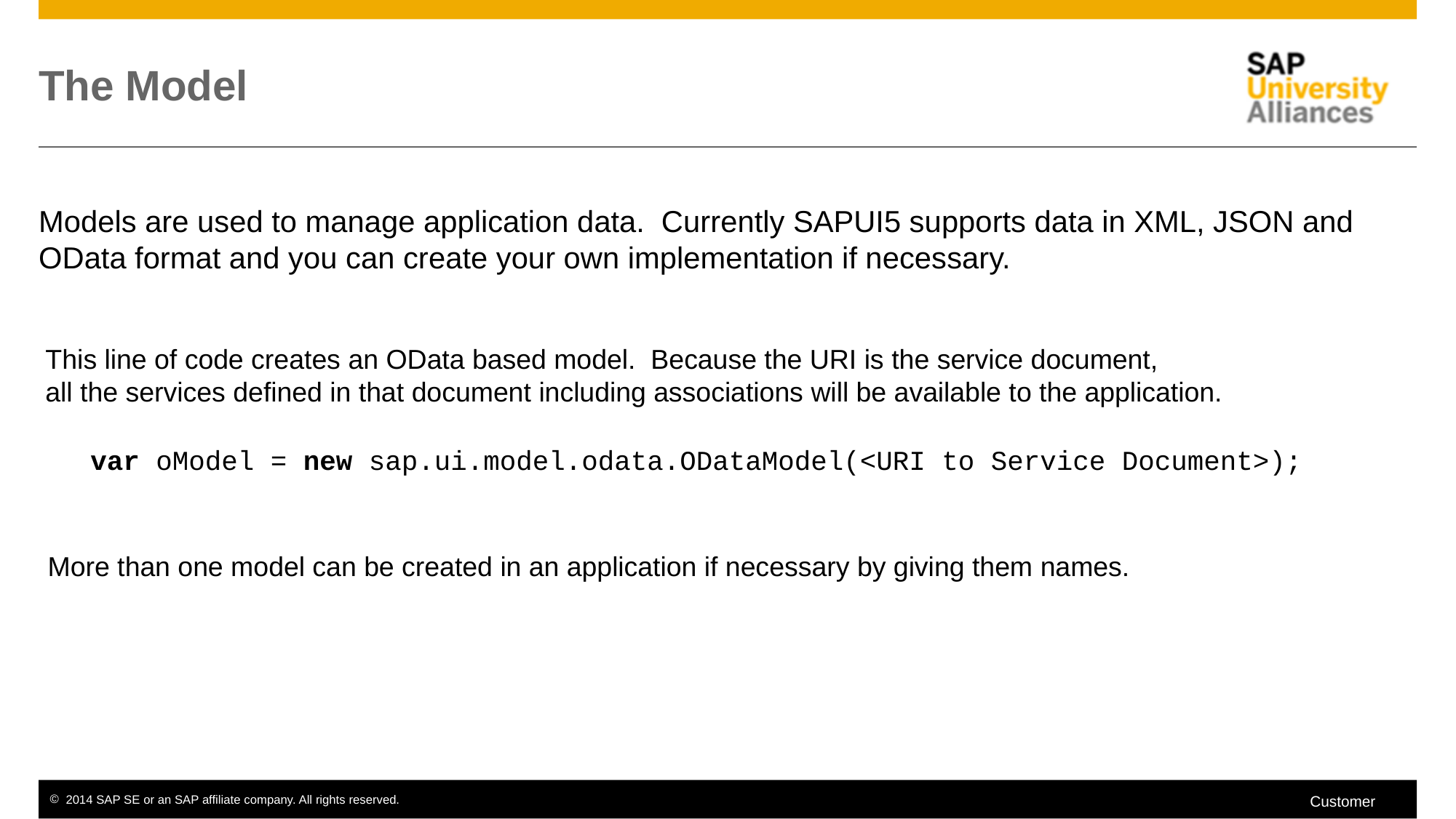

# The Model
Models are used to manage application data.  Currently SAPUI5 supports data in XML, JSON and OData format and you can create your own implementation if necessary.
This line of code creates an OData based model.  Because the URI is the service document,
all the services defined in that document including associations will be available to the application.
var oModel = new sap.ui.model.odata.ODataModel(<URI to Service Document>);

More than one model can be created in an application if necessary by giving them names.